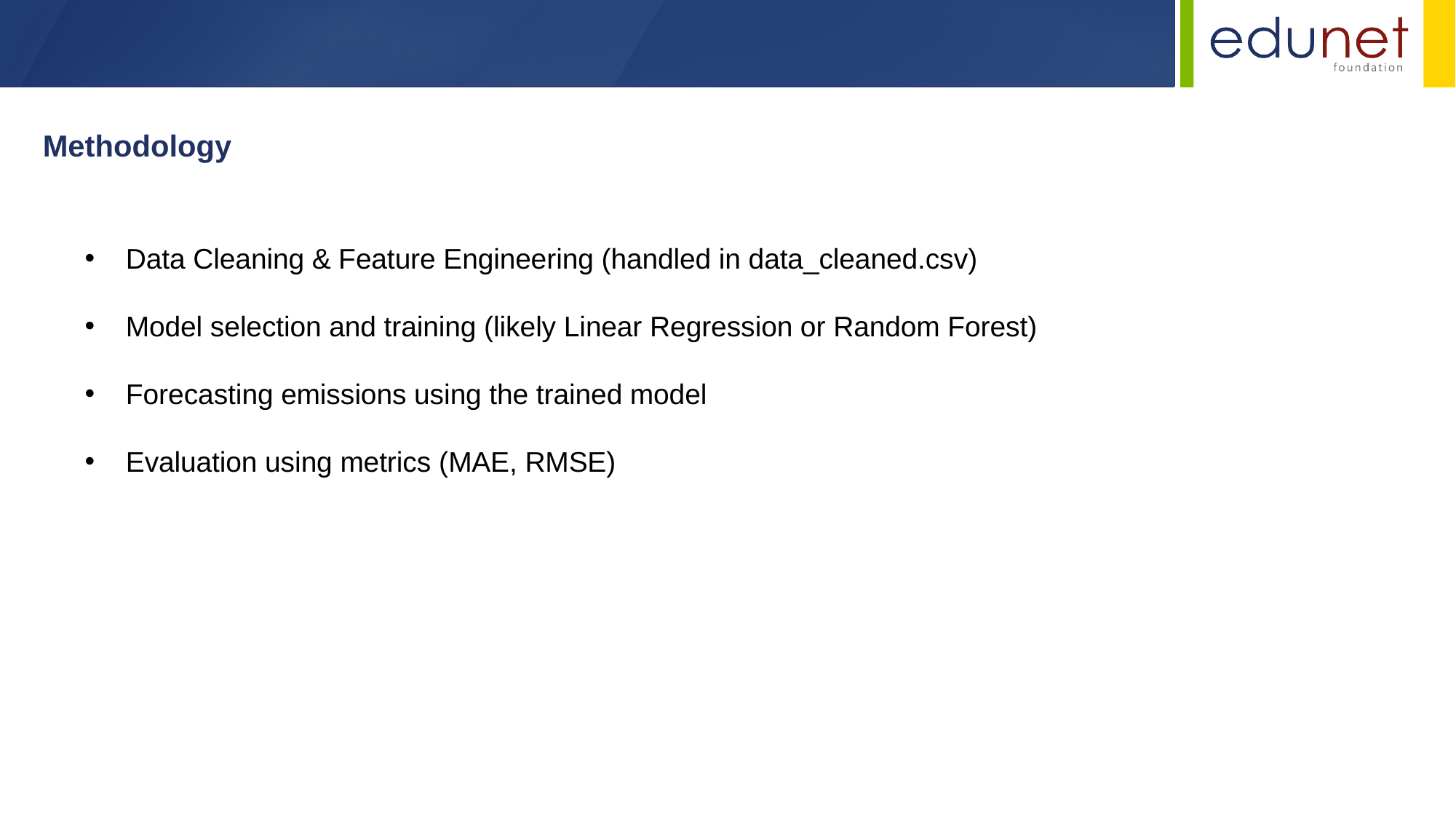

Methodology
Data Cleaning & Feature Engineering (handled in data_cleaned.csv)

Model selection and training (likely Linear Regression or Random Forest)

Forecasting emissions using the trained model

Evaluation using metrics (MAE, RMSE)